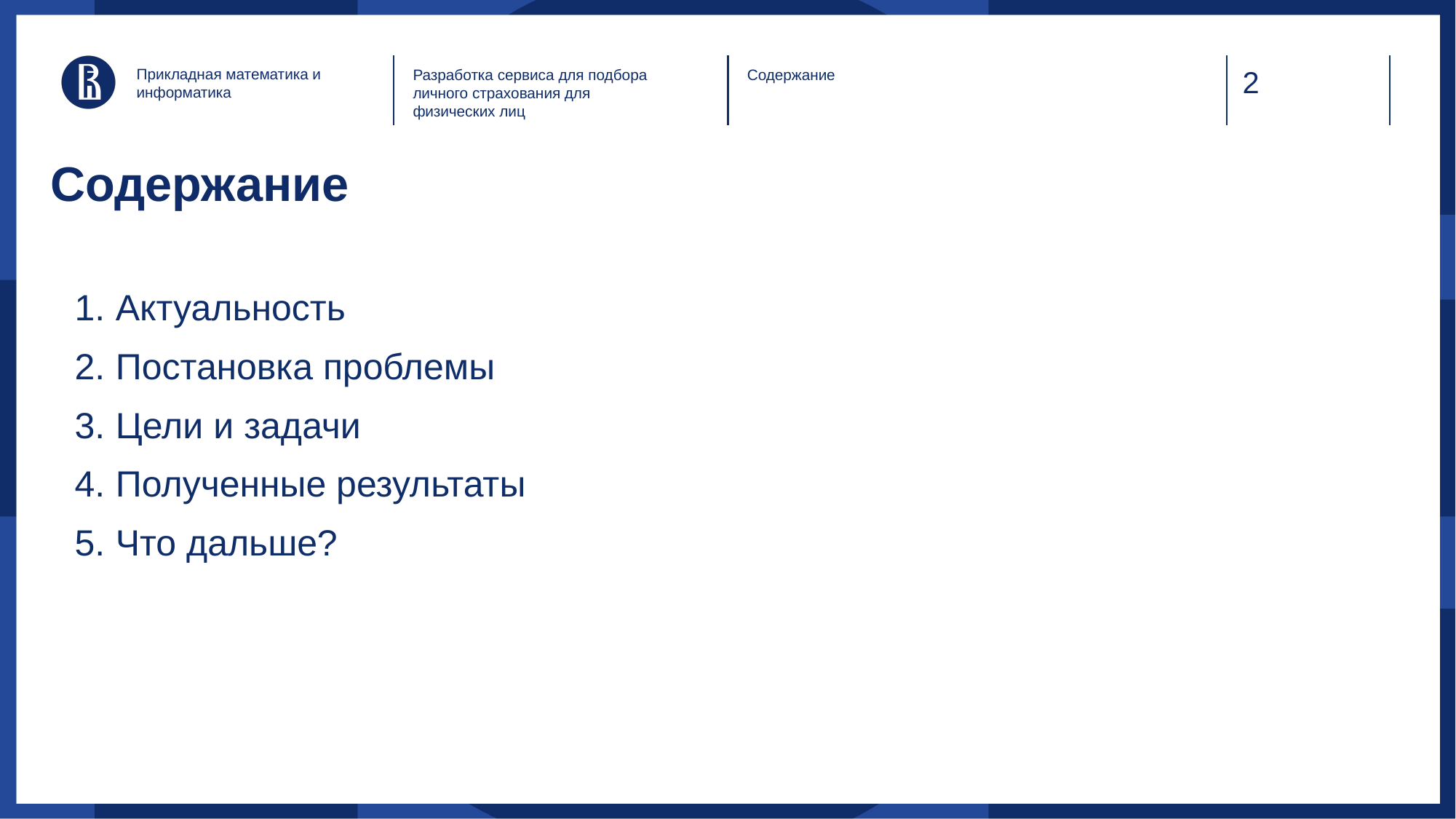

Прикладная математика и информатика
Разработка сервиса для подбора личного страхования для физических лиц
Содержание
# Содержание
Актуальность
Постановка проблемы
Цели и задачи
Полученные результаты
Что дальше?